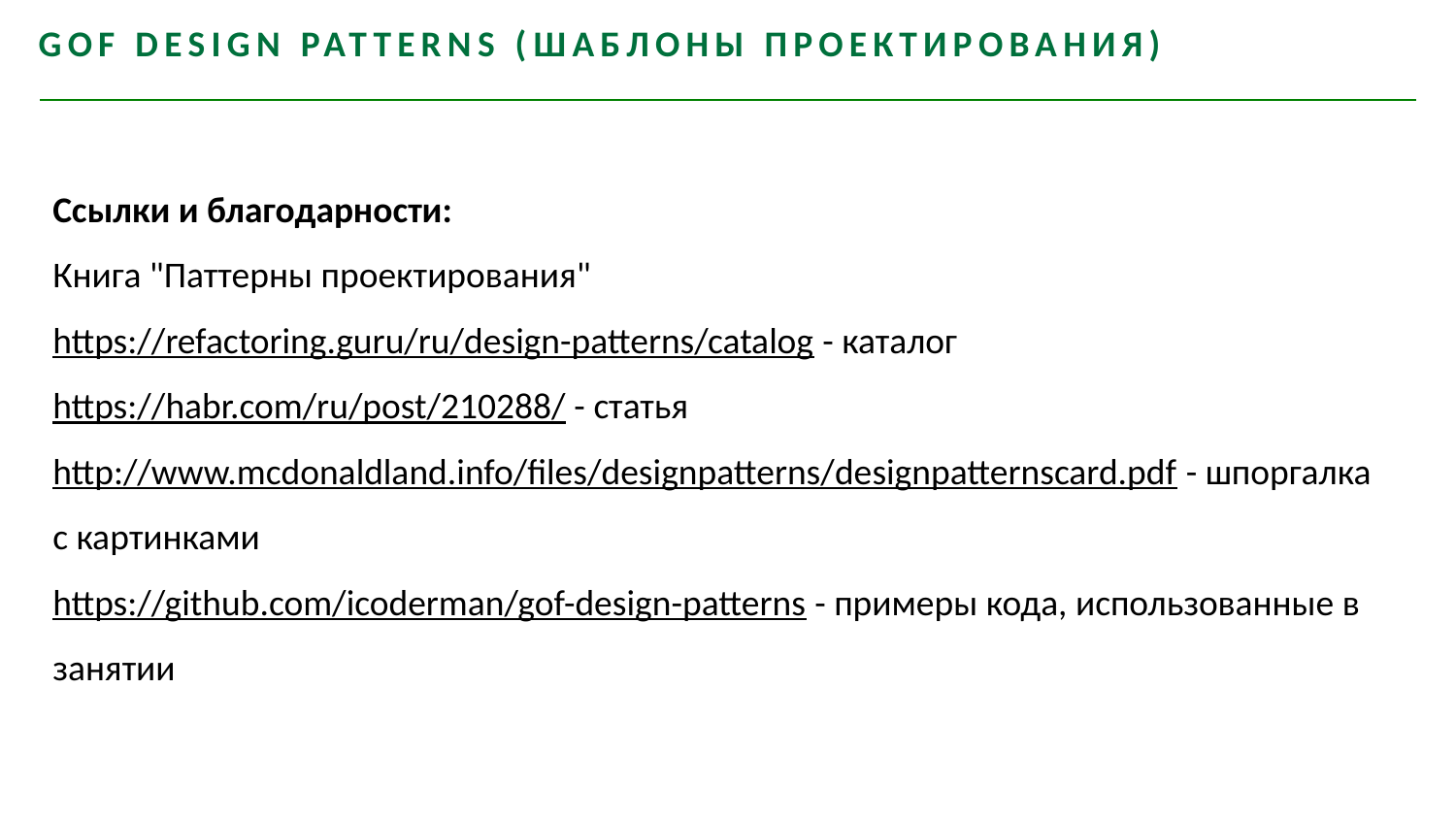

GOF Design patterns (Шаблоны проектирования)
Ссылки и благодарности:
Книга "Паттерны проектирования"
https://refactoring.guru/ru/design-patterns/catalog - каталог
https://habr.com/ru/post/210288/ - статья
http://www.mcdonaldland.info/files/designpatterns/designpatternscard.pdf - шпоргалка с картинками
https://github.com/icoderman/gof-design-patterns - примеры кода, использованные в занятии